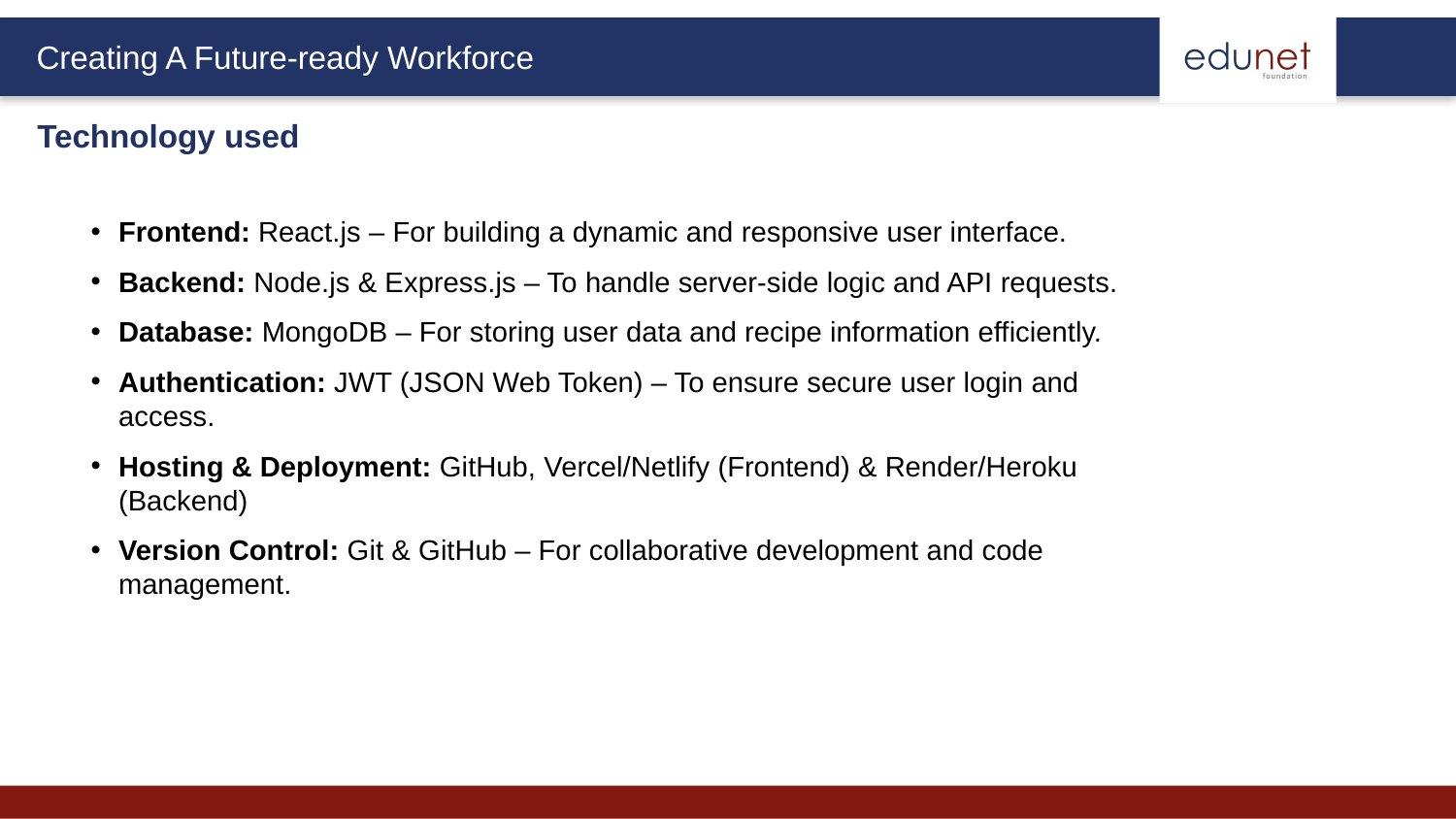

Technology used
Frontend: React.js – For building a dynamic and responsive user interface.
Backend: Node.js & Express.js – To handle server-side logic and API requests.
Database: MongoDB – For storing user data and recipe information efficiently.
Authentication: JWT (JSON Web Token) – To ensure secure user login and access.
Hosting & Deployment: GitHub, Vercel/Netlify (Frontend) & Render/Heroku (Backend)
Version Control: Git & GitHub – For collaborative development and code management.